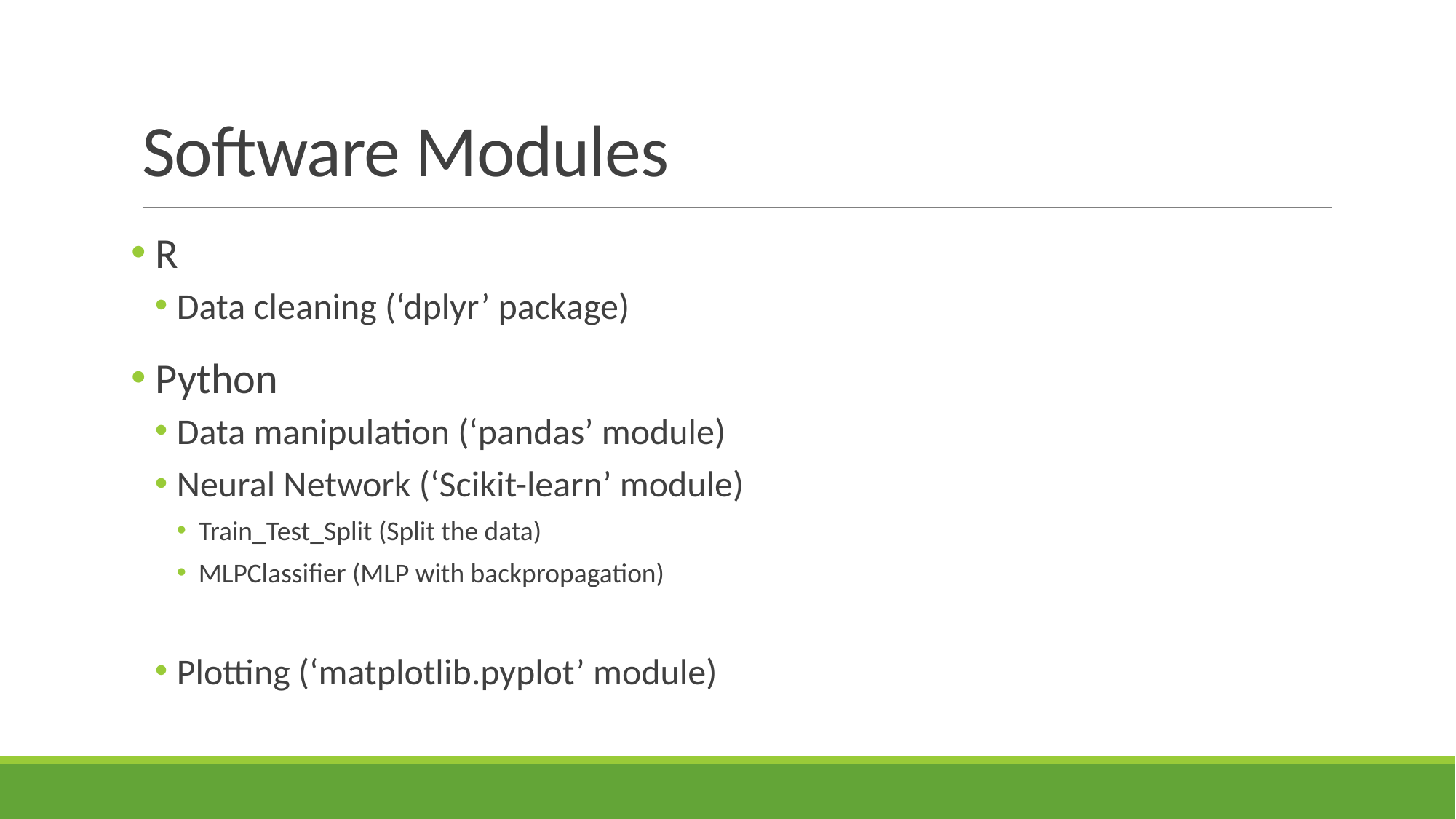

# Software Modules
 R
Data cleaning (‘dplyr’ package)
 Python
Data manipulation (‘pandas’ module)
Neural Network (‘Scikit-learn’ module)
Train_Test_Split (Split the data)
MLPClassifier (MLP with backpropagation)

Plotting (‘matplotlib.pyplot’ module)